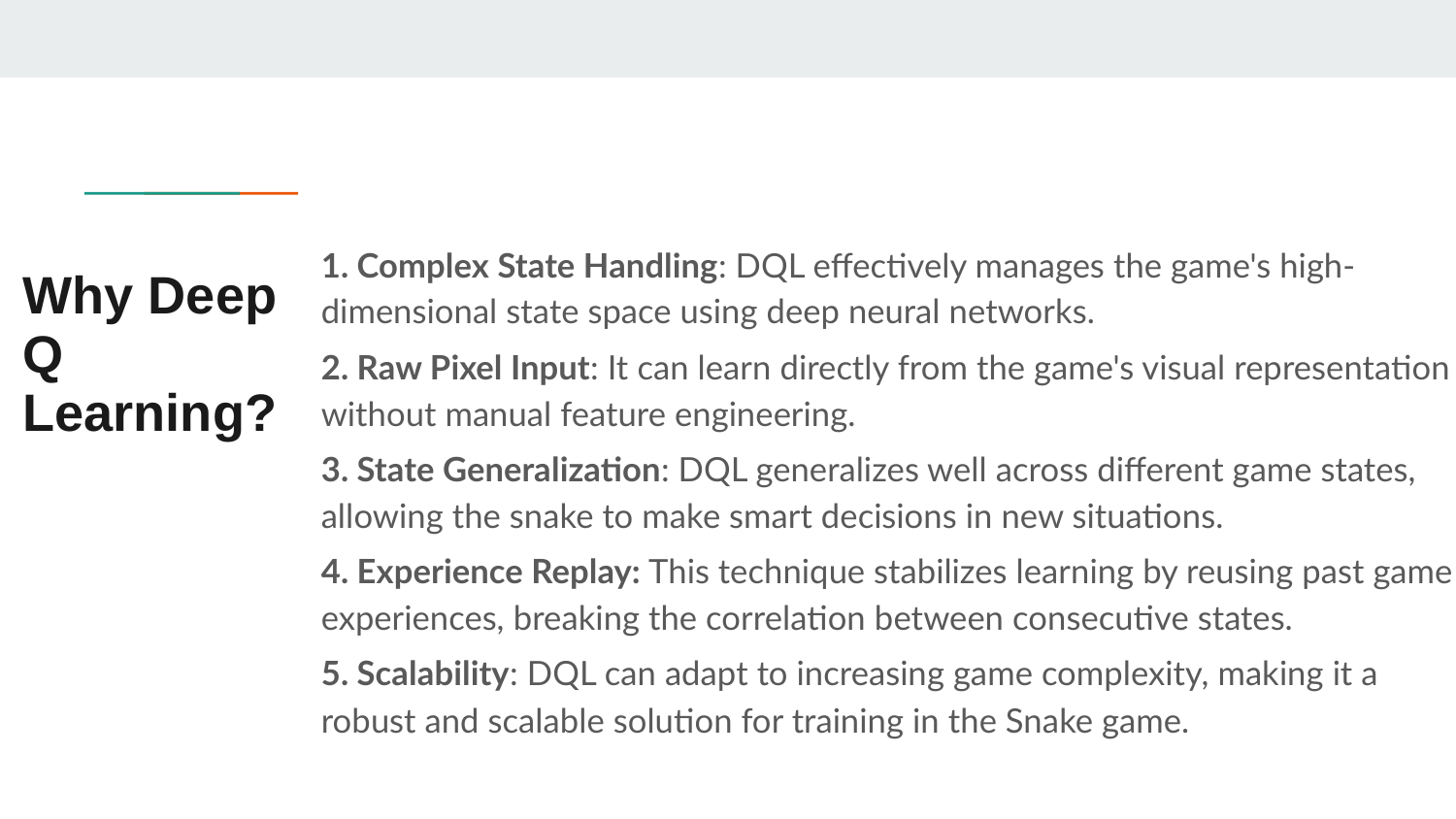

1. Complex State Handling: DQL effectively manages the game's high-dimensional state space using deep neural networks.
2. Raw Pixel Input: It can learn directly from the game's visual representation without manual feature engineering.
3. State Generalization: DQL generalizes well across different game states, allowing the snake to make smart decisions in new situations.
4. Experience Replay: This technique stabilizes learning by reusing past game experiences, breaking the correlation between consecutive states.
5. Scalability: DQL can adapt to increasing game complexity, making it a robust and scalable solution for training in the Snake game.

# Why Deep Q Learning?